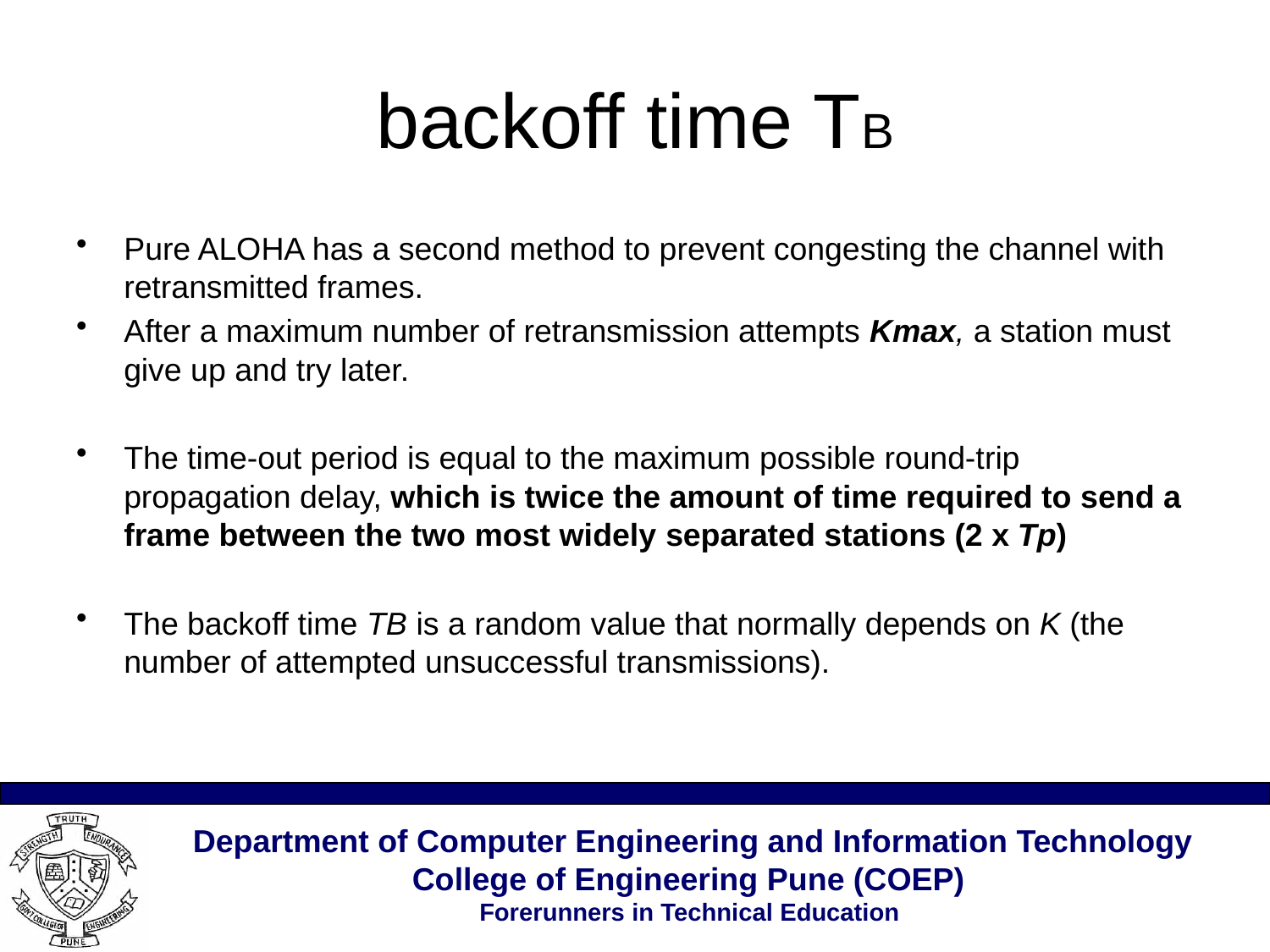

# backoff time TB
Pure ALOHA has a second method to prevent congesting the channel with retransmitted frames.
After a maximum number of retransmission attempts Kmax, a station must give up and try later.

The time-out period is equal to the maximum possible round-trip propagation delay, which is twice the amount of time required to send a frame between the two most widely separated stations (2 x Tp)

The backoff time TB is a random value that normally depends on K (the number of attempted unsuccessful transmissions).